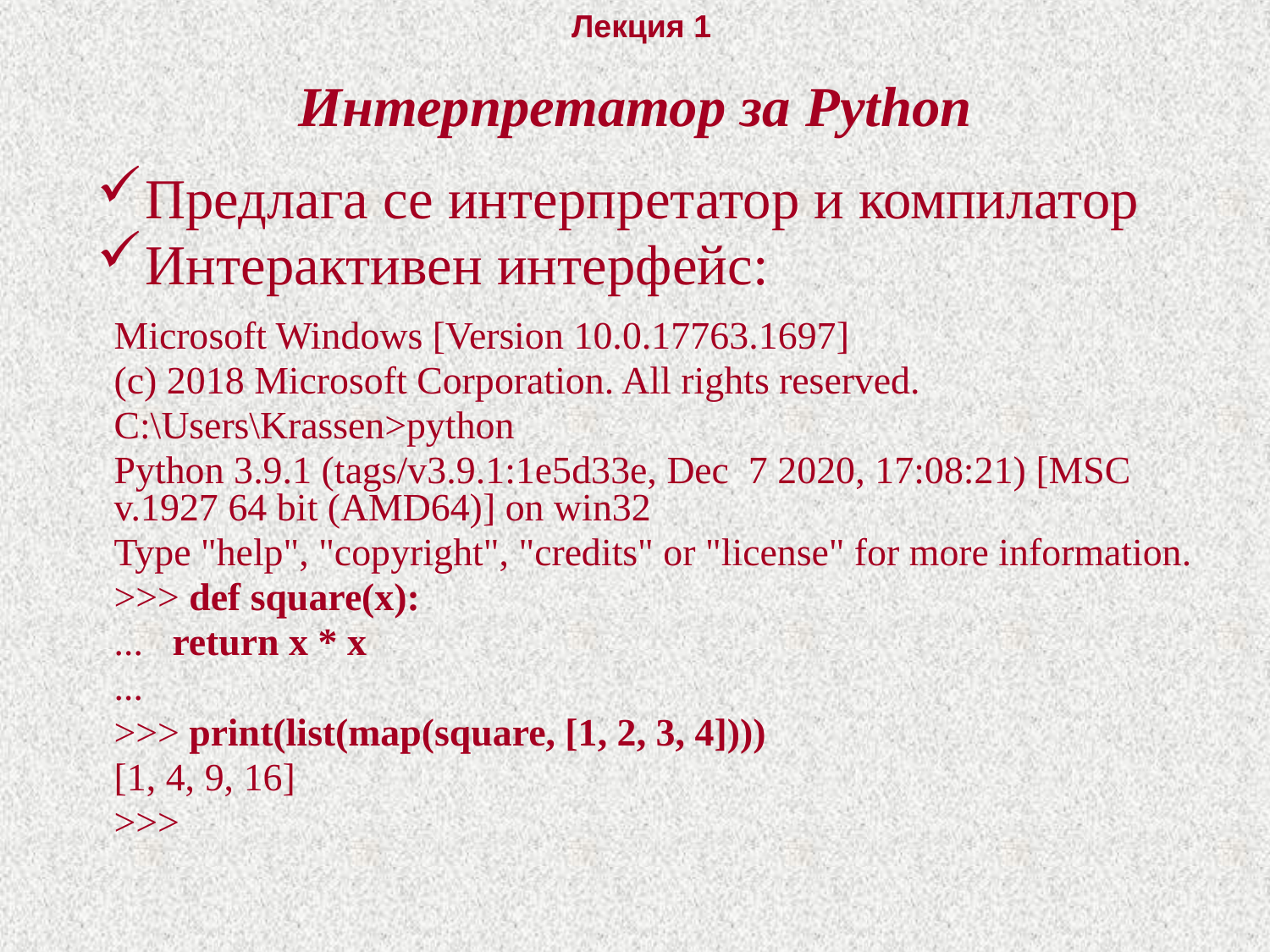

# Интерпретатор за Python
Предлага се интерпретатор и компилатор
Интерактивен интерфейс:

Microsoft Windows [Version 10.0.17763.1697]
(c) 2018 Microsoft Corporation. All rights reserved.
C:\Users\Krassen>python
Python 3.9.1 (tags/v3.9.1:1e5d33e, Dec  7 2020, 17:08:21) [MSC v.1927 64 bit (AMD64)] on win32
Type "help", "copyright", "credits" or "license" for more information.
>>> def square(x):
...   return x * x
...
>>> print(list(map(square, [1, 2, 3, 4])))
[1, 4, 9, 16]
>>>